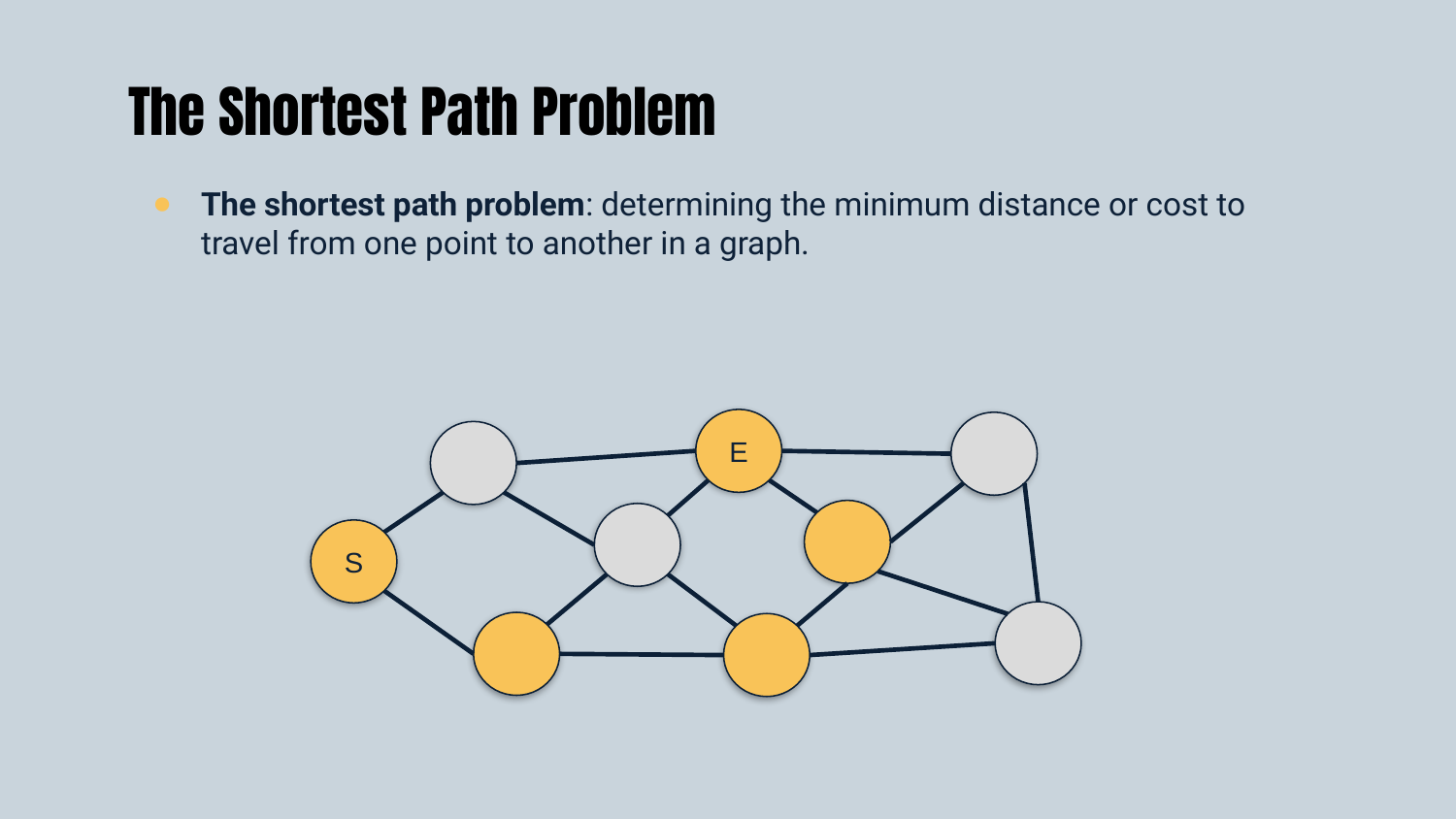

# The Shortest Path Problem
The shortest path problem: determining the minimum distance or cost to travel from one point to another in a graph.
E

S